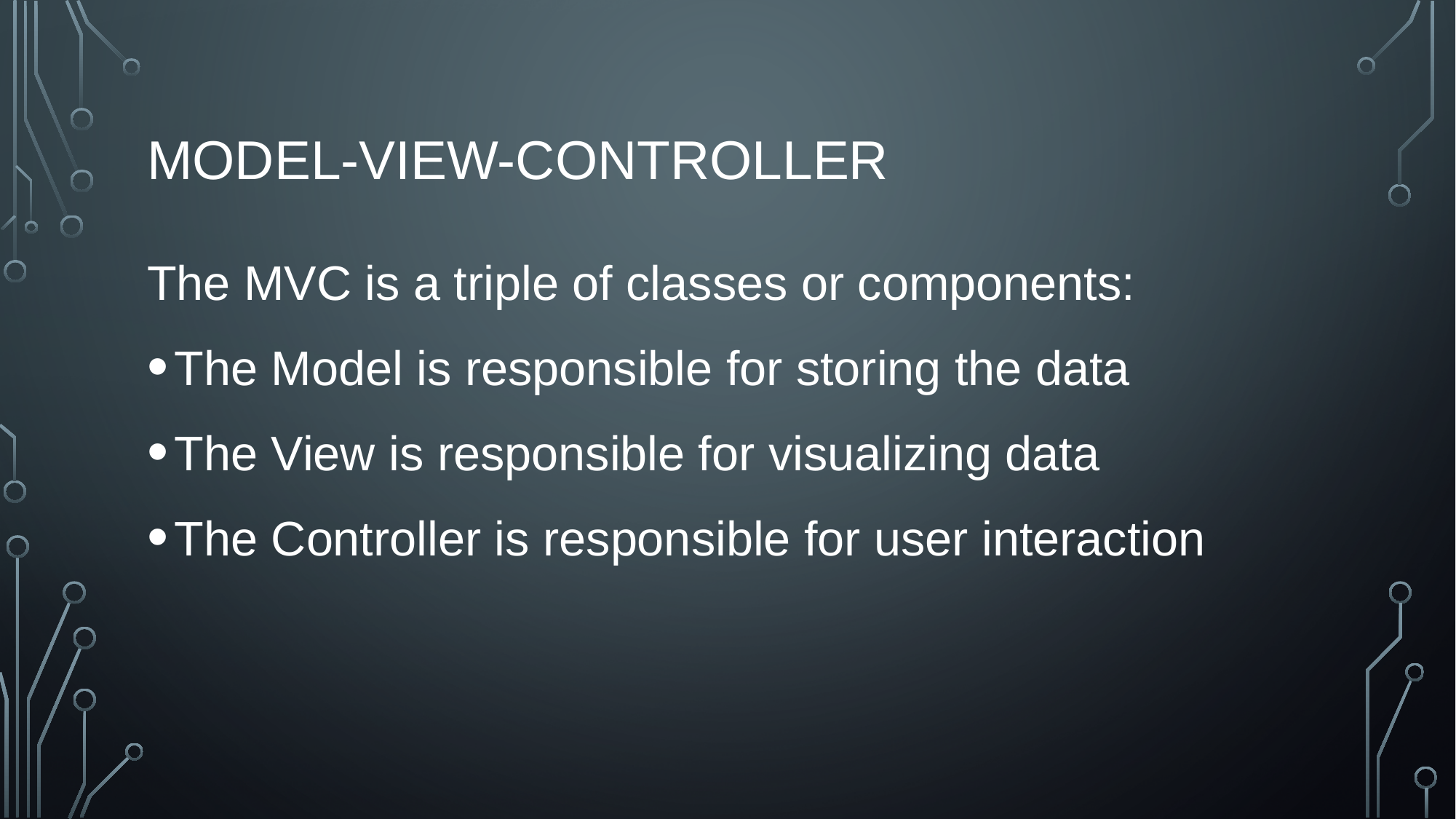

# Model-view-controller
The MVC is a triple of classes or components:
The Model is responsible for storing the data
The View is responsible for visualizing data
The Controller is responsible for user interaction